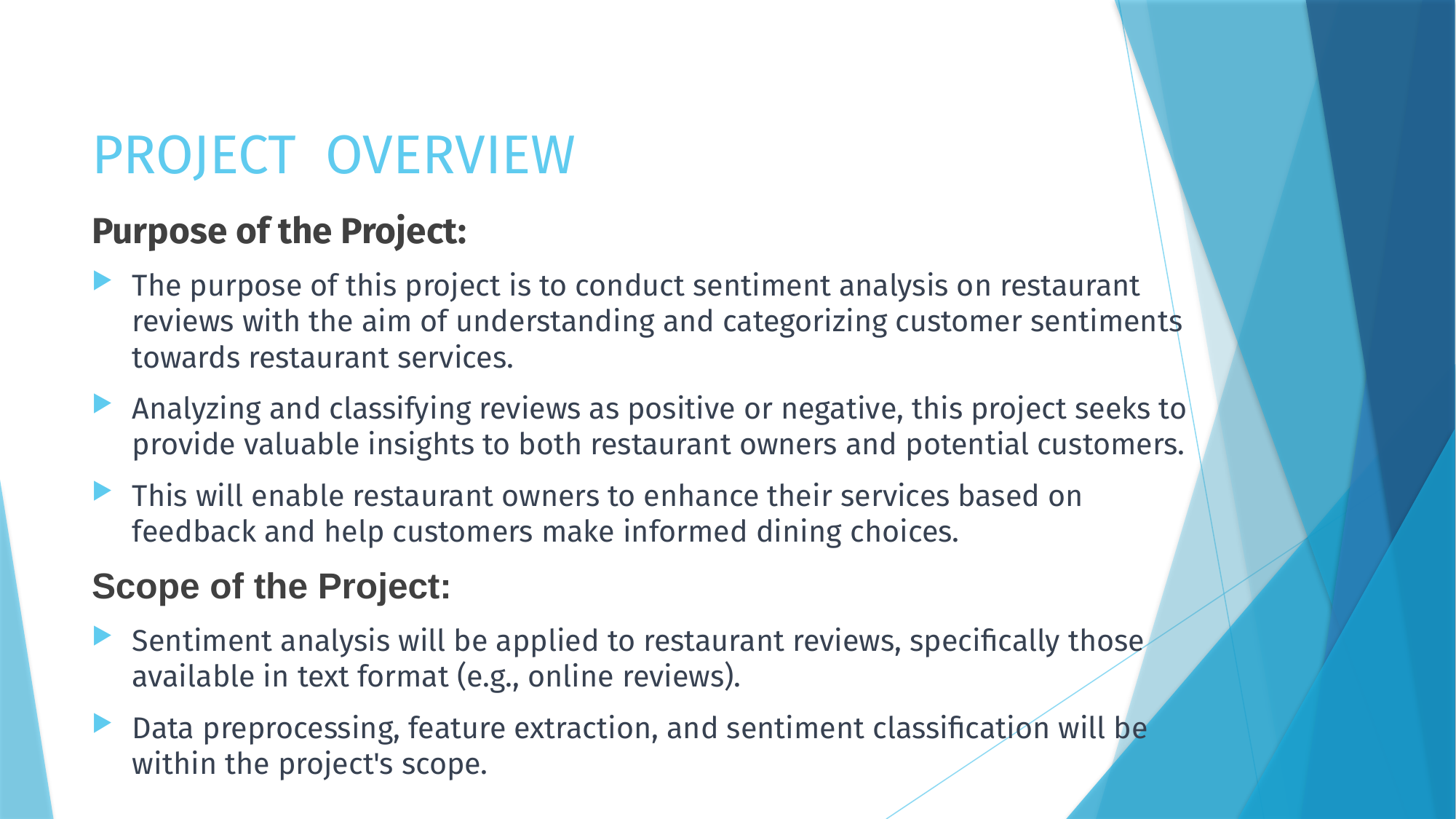

# PROJECT  OVERVIEW
Purpose of the Project:
The purpose of this project is to conduct sentiment analysis on restaurant reviews with the aim of understanding and categorizing customer sentiments towards restaurant services.
Analyzing and classifying reviews as positive or negative, this project seeks to provide valuable insights to both restaurant owners and potential customers.
This will enable restaurant owners to enhance their services based on feedback and help customers make informed dining choices.
Scope of the Project:
Sentiment analysis will be applied to restaurant reviews, specifically those available in text format (e.g., online reviews).
Data preprocessing, feature extraction, and sentiment classification will be within the project's scope.